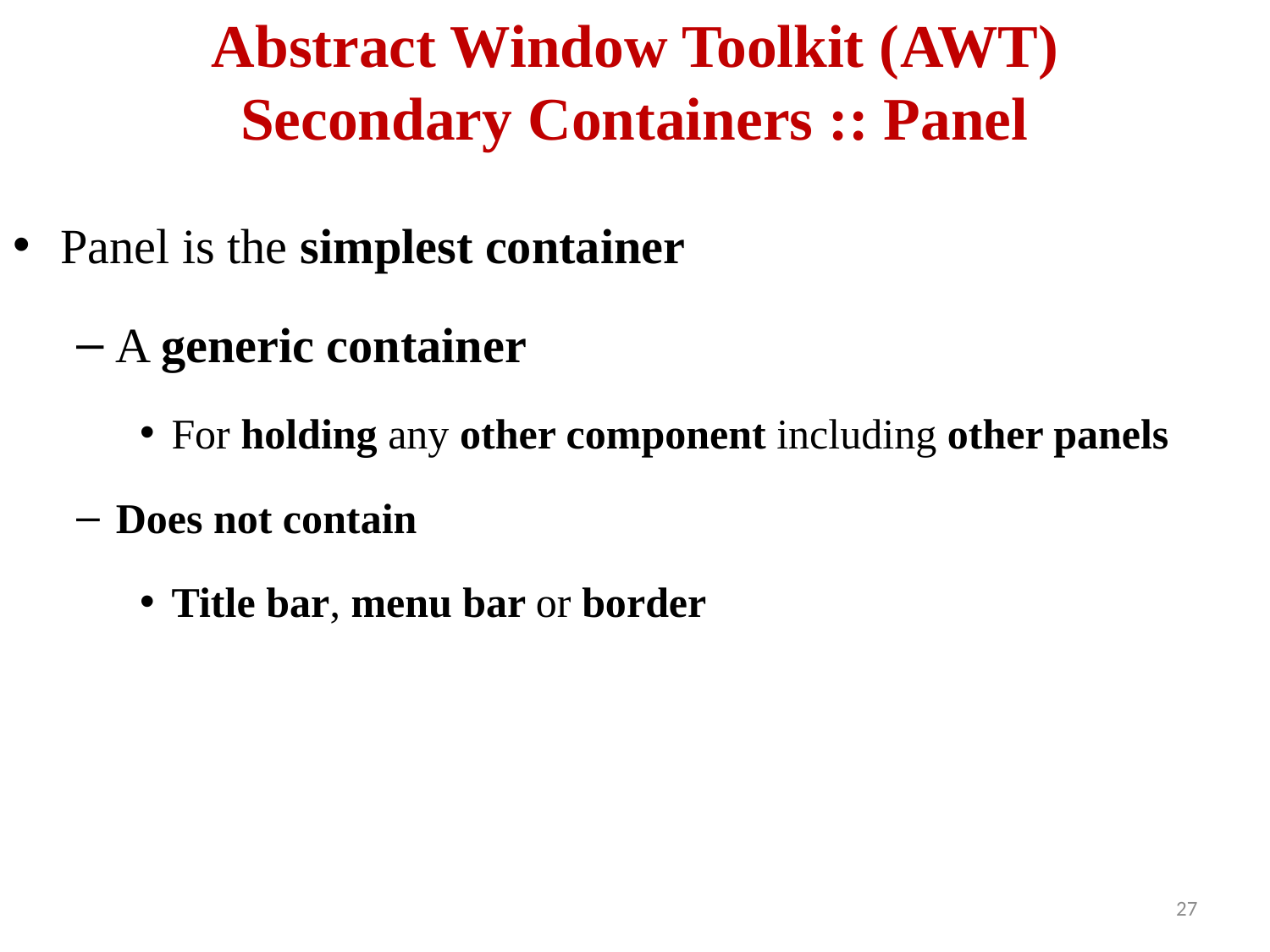

# Abstract Window Toolkit (AWT) Secondary Containers :: Panel
Panel is the simplest container
A generic container
For holding any other component including other panels
Does not contain
Title bar, menu bar or border

 27